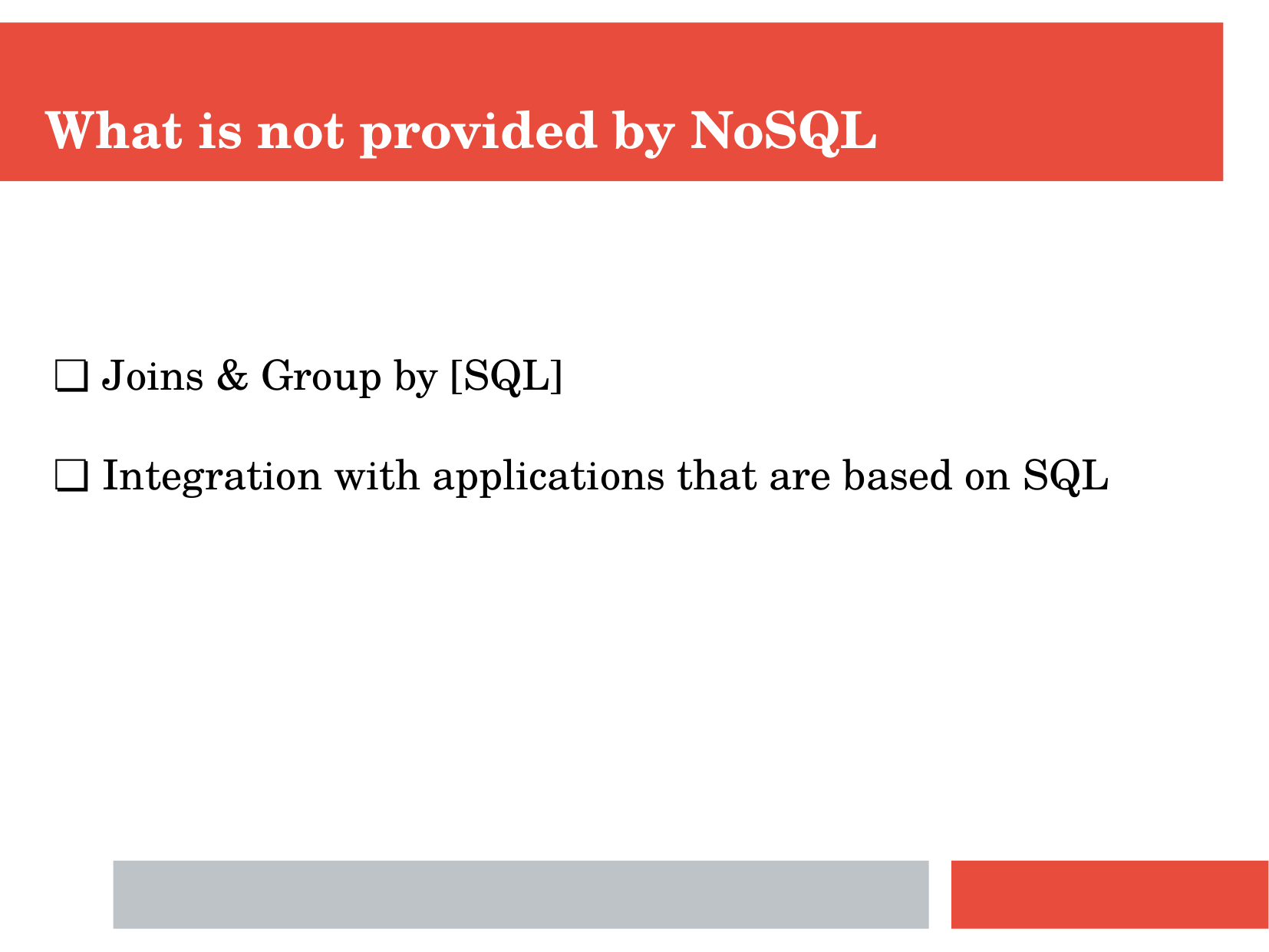

# What is not provided by NoSQL

Joins & Group by [SQL]
Integration with applications that are based on SQL